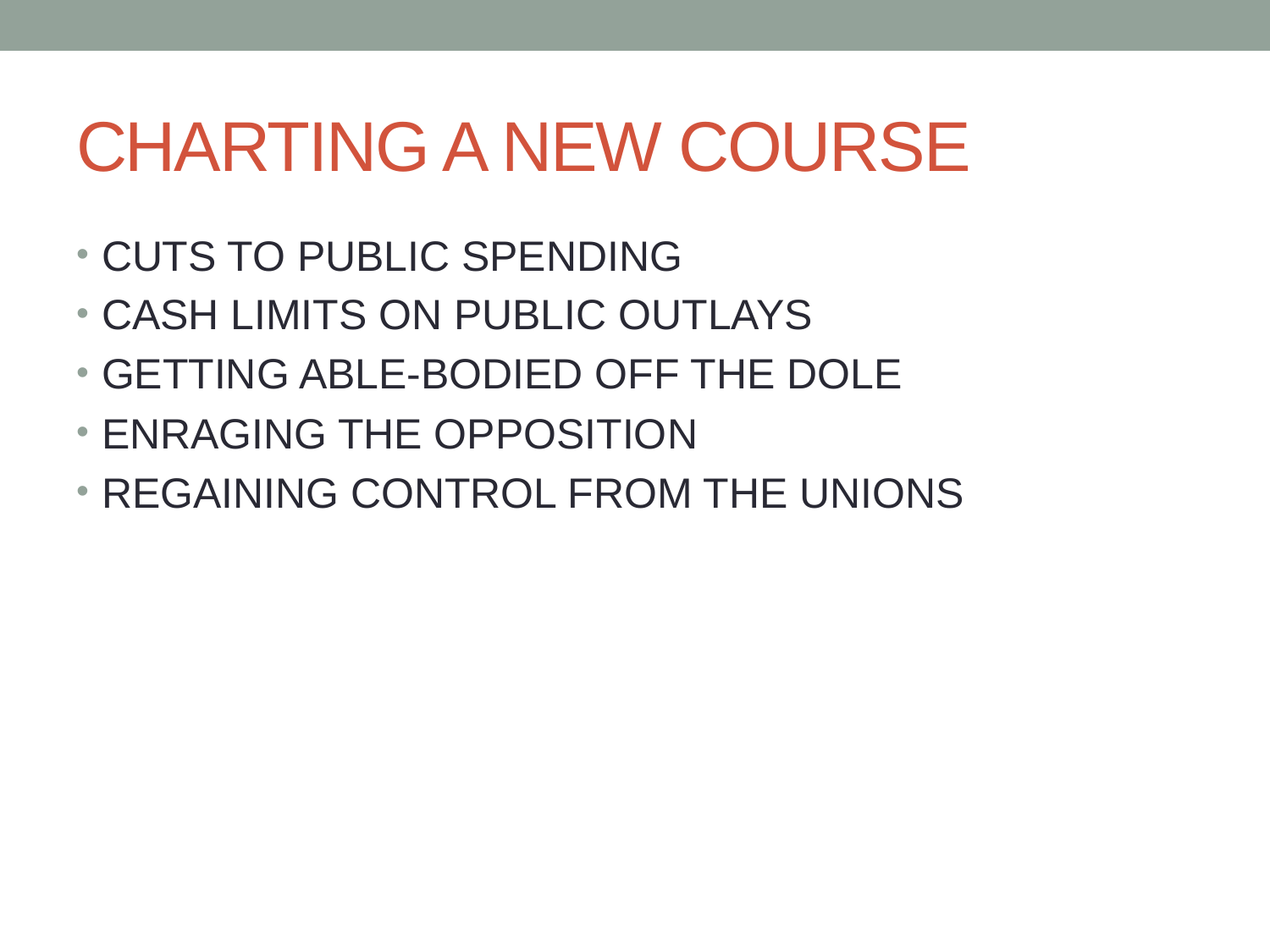

# CHARTING A NEW COURSE
CUTS TO PUBLIC SPENDING
CASH LIMITS ON PUBLIC OUTLAYS
GETTING ABLE-BODIED OFF THE DOLE
ENRAGING THE OPPOSITION
REGAINING CONTROL FROM THE UNIONS